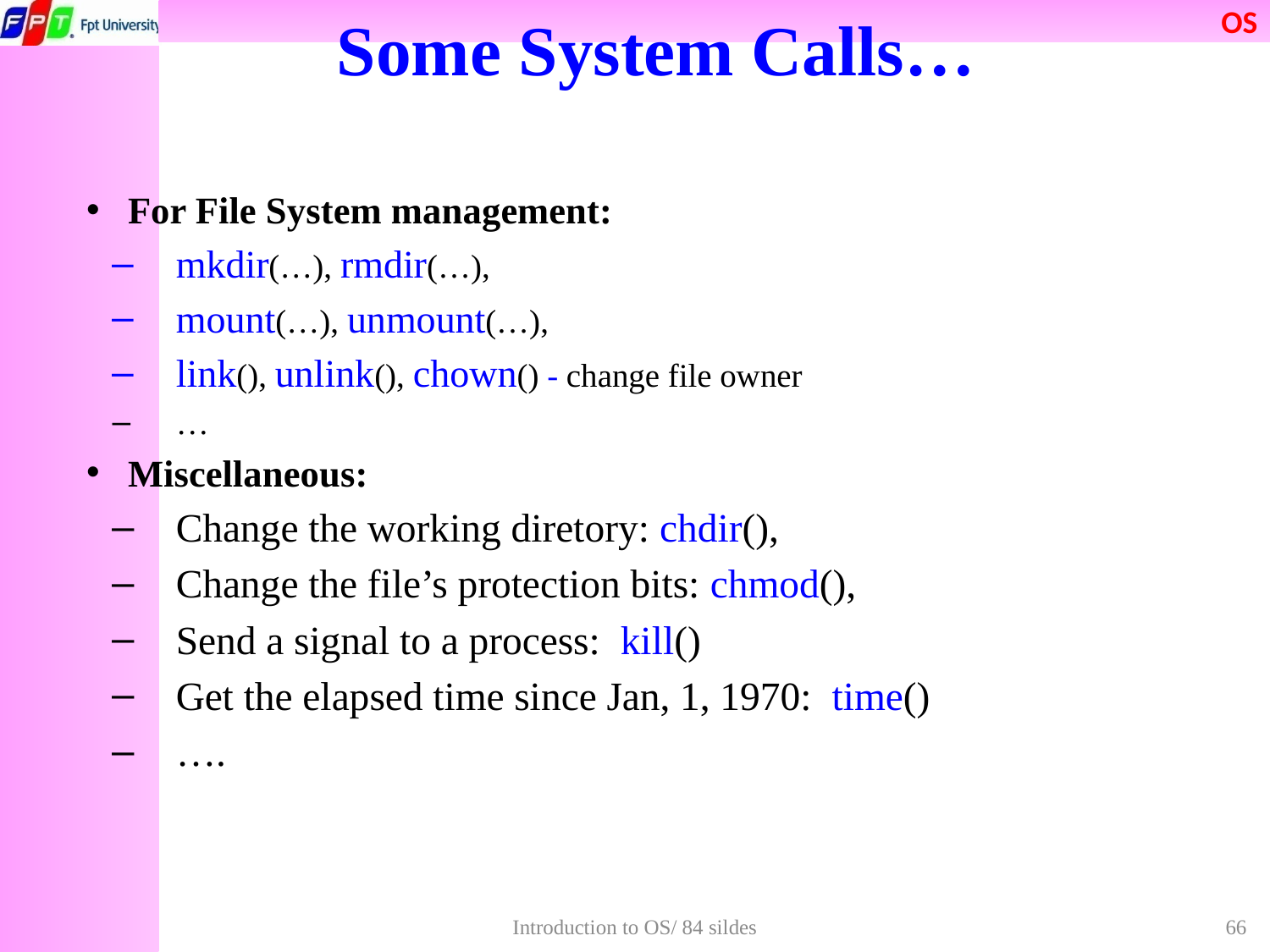

# Some System Calls…
For File System management:
mkdir(…), rmdir(…),
mount(…), unmount(…),
link(), unlink(), chown() - change file owner
…
Miscellaneous:
Change the working diretory: chdir(),
Change the file’s protection bits: chmod(),
Send a signal to a process:  kill()
Get the elapsed time since Jan, 1, 1970:  time()
….
Introduction to OS/ 84 sildes
66